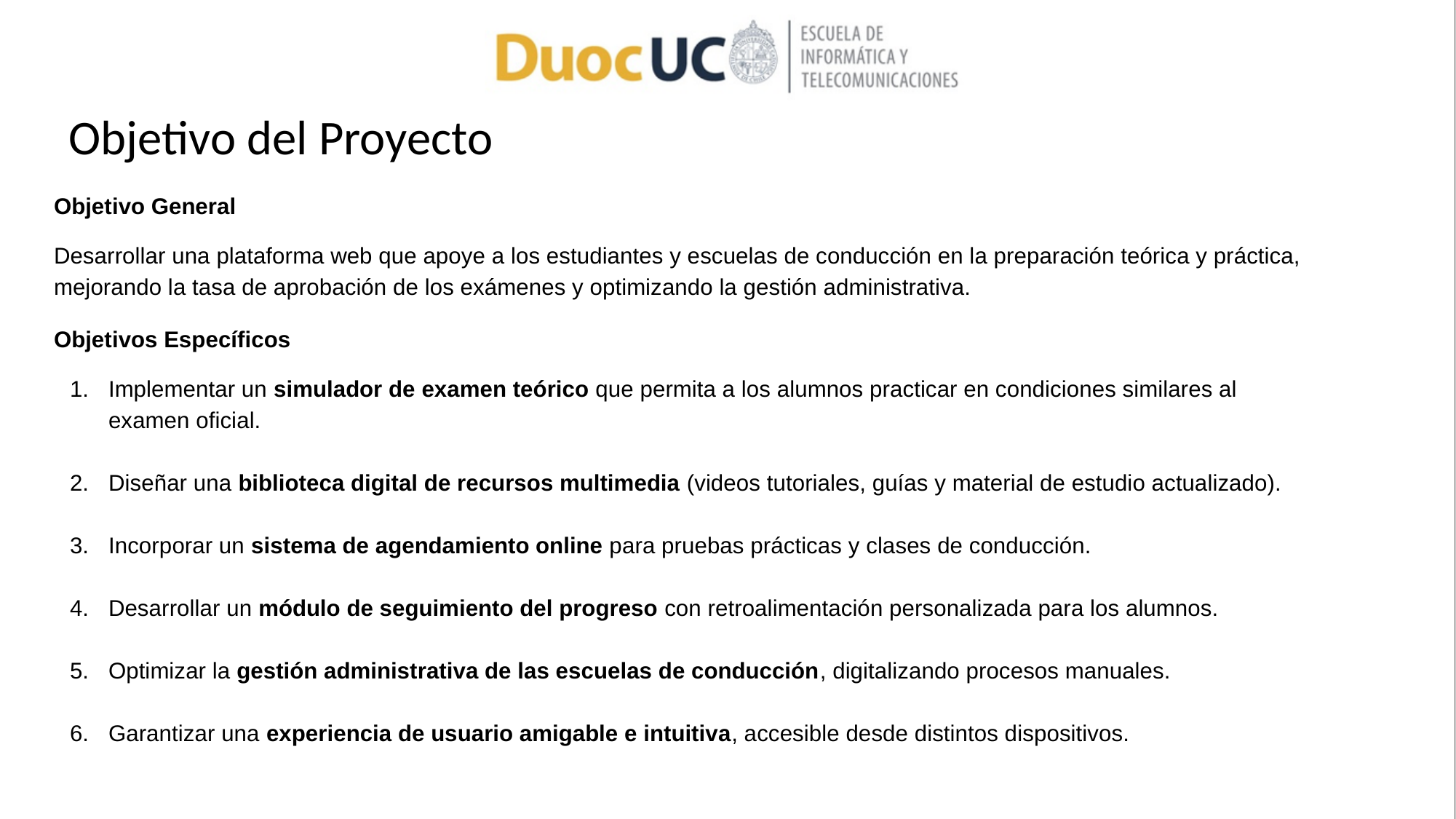

# Objetivo del Proyecto
Objetivo General
Desarrollar una plataforma web que apoye a los estudiantes y escuelas de conducción en la preparación teórica y práctica, mejorando la tasa de aprobación de los exámenes y optimizando la gestión administrativa.
Objetivos Específicos
Implementar un simulador de examen teórico que permita a los alumnos practicar en condiciones similares al examen oficial.
Diseñar una biblioteca digital de recursos multimedia (videos tutoriales, guías y material de estudio actualizado).
Incorporar un sistema de agendamiento online para pruebas prácticas y clases de conducción.
Desarrollar un módulo de seguimiento del progreso con retroalimentación personalizada para los alumnos.
Optimizar la gestión administrativa de las escuelas de conducción, digitalizando procesos manuales.
Garantizar una experiencia de usuario amigable e intuitiva, accesible desde distintos dispositivos.